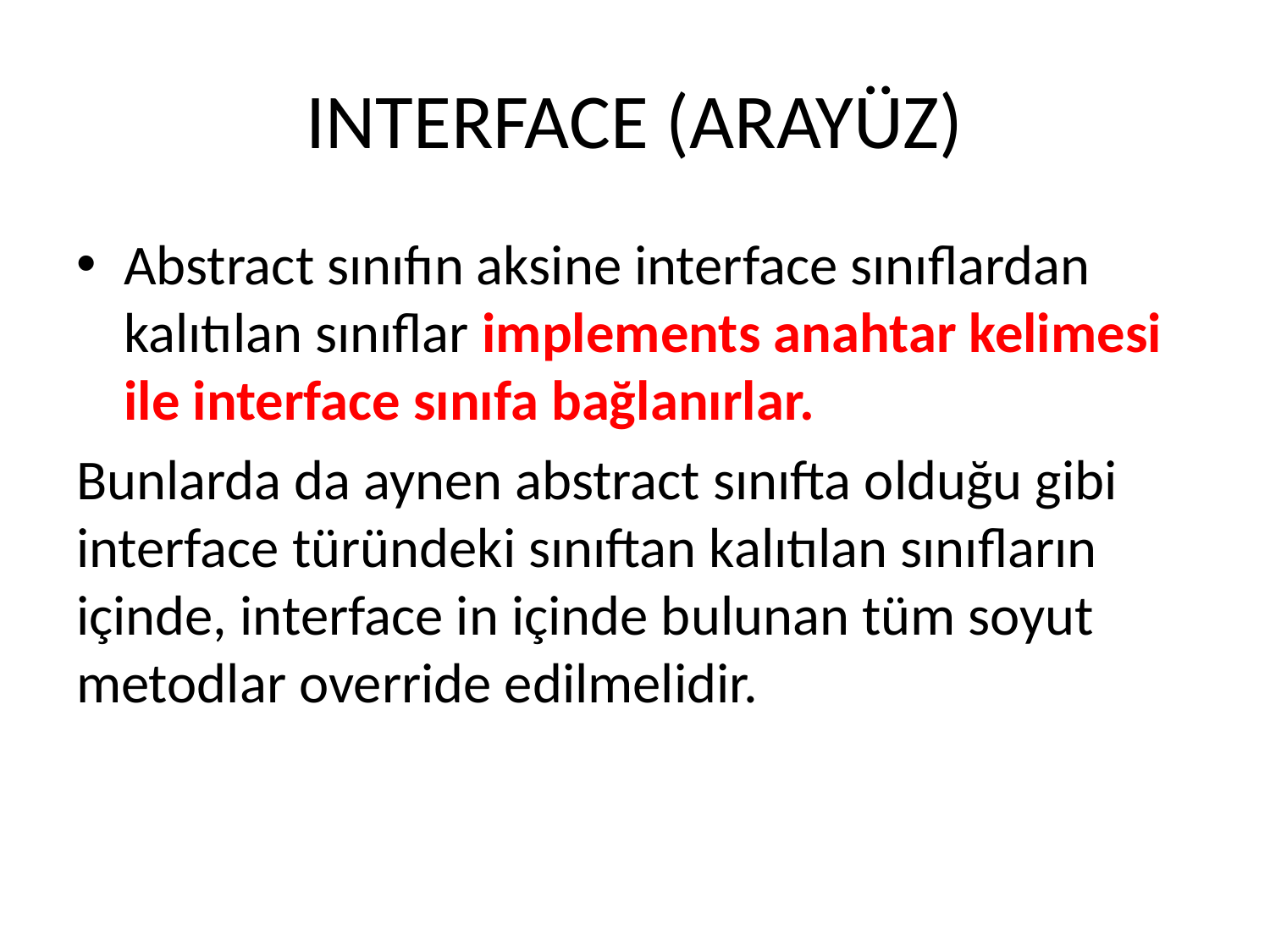

# INTERFACE (ARAYÜZ)
Abstract sınıfın aksine interface sınıflardan kalıtılan sınıflar implements anahtar kelimesi ile interface sınıfa bağlanırlar.
Bunlarda da aynen abstract sınıfta olduğu gibi interface türündeki sınıftan kalıtılan sınıfların içinde, interface in içinde bulunan tüm soyut metodlar override edilmelidir.